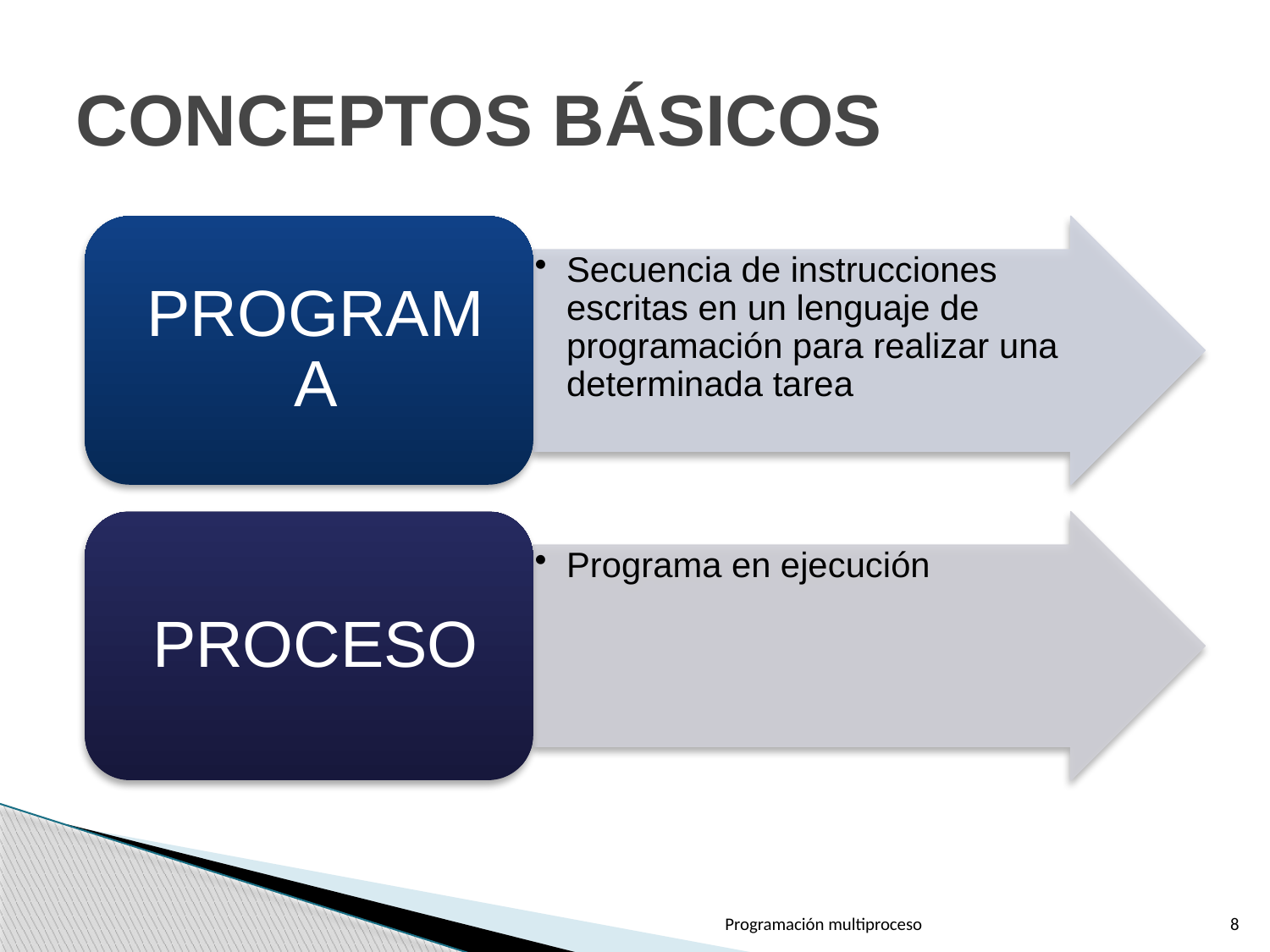

# CONCEPTOS BÁSICOS
Secuencia de instrucciones escritas en un lenguaje de programación para realizar una determinada tarea
PROGRAMA
Programa en ejecución
PROCESO
Programación multiproceso
8